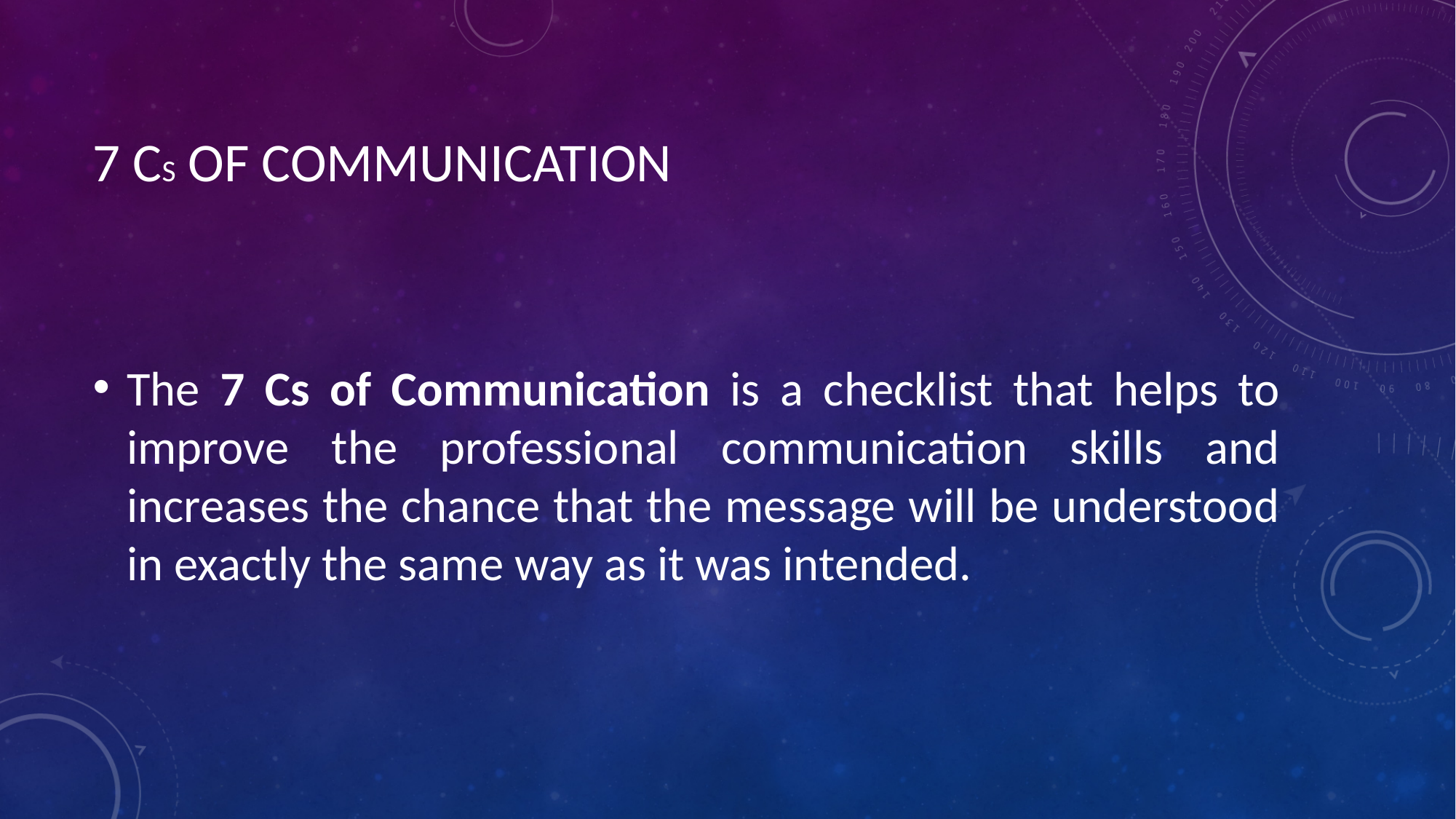

# 7 Cs of communication
The 7 Cs of Communication is a checklist that helps to improve the professional communication skills and increases the chance that the message will be understood in exactly the same way as it was intended.